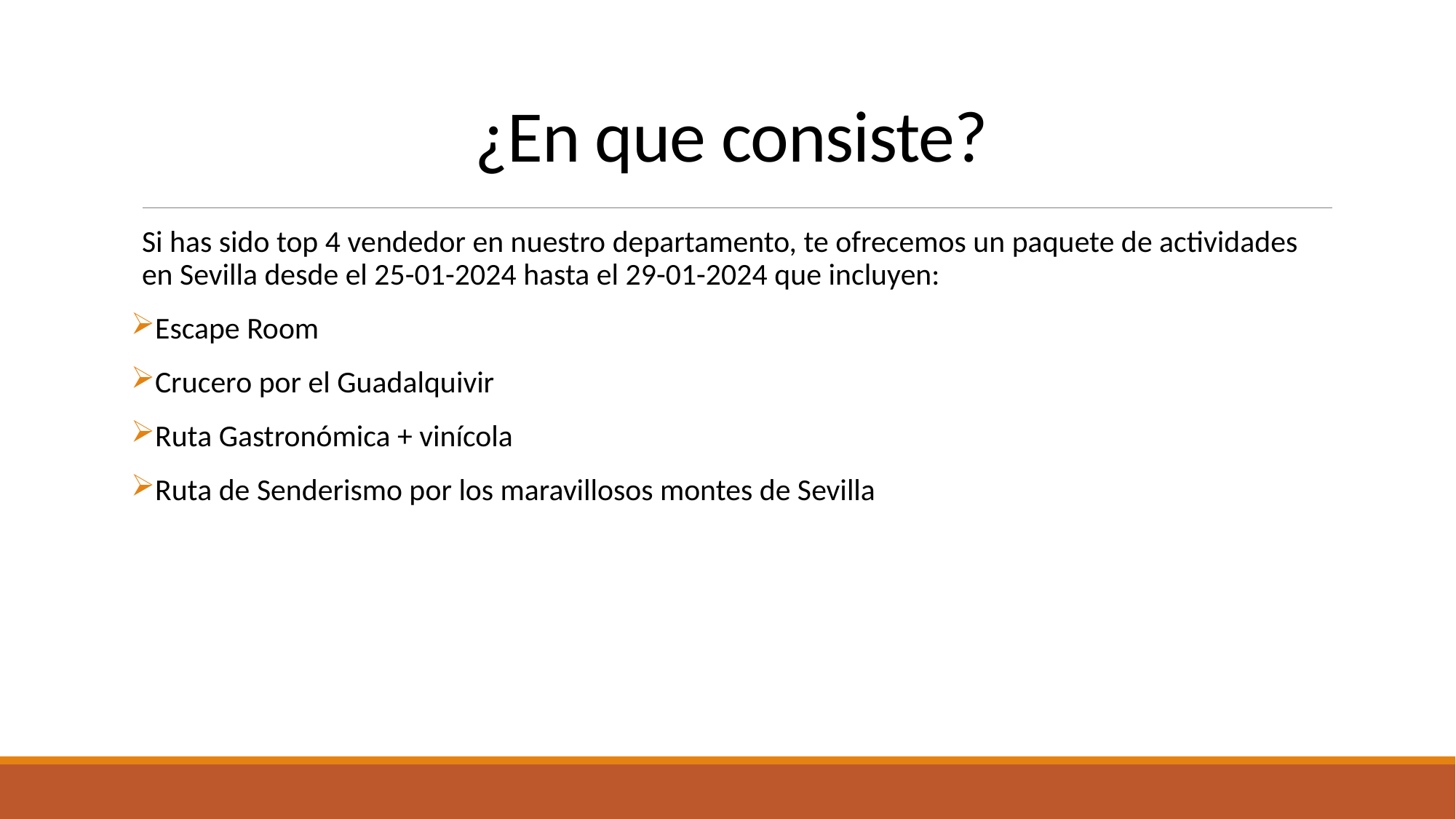

# ¿En que consiste?
Si has sido top 4 vendedor en nuestro departamento, te ofrecemos un paquete de actividades en Sevilla desde el 25-01-2024 hasta el 29-01-2024 que incluyen:
Escape Room
Crucero por el Guadalquivir
Ruta Gastronómica + vinícola
Ruta de Senderismo por los maravillosos montes de Sevilla